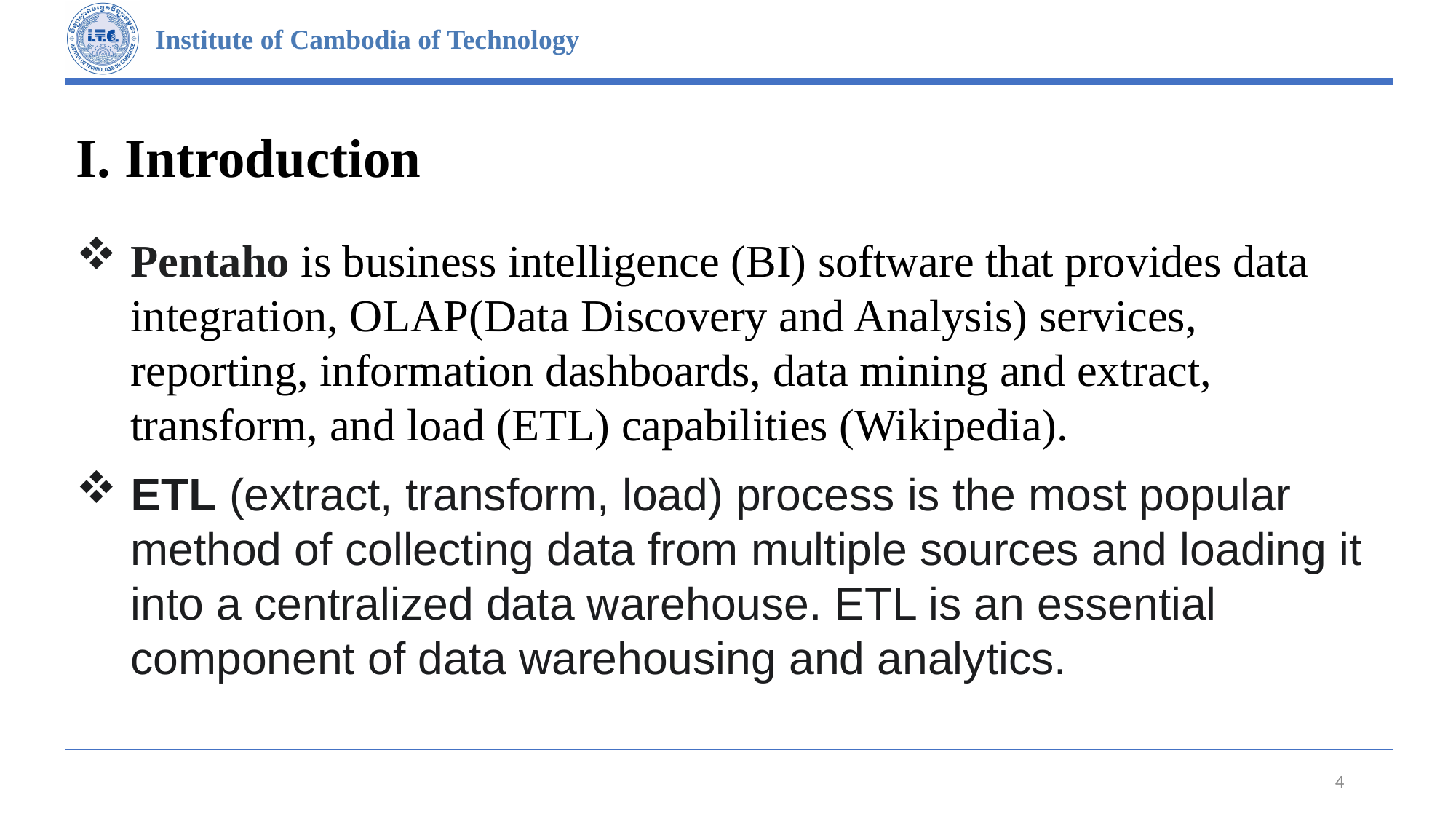

# I. Introduction
Pentaho is business intelligence (BI) software that provides data integration, OLAP(Data Discovery and Analysis) services, reporting, information dashboards, data mining and extract, transform, and load (ETL) capabilities (Wikipedia).
ETL (extract, transform, load) process is the most popular method of collecting data from multiple sources and loading it into a centralized data warehouse. ETL is an essential component of data warehousing and analytics.
4